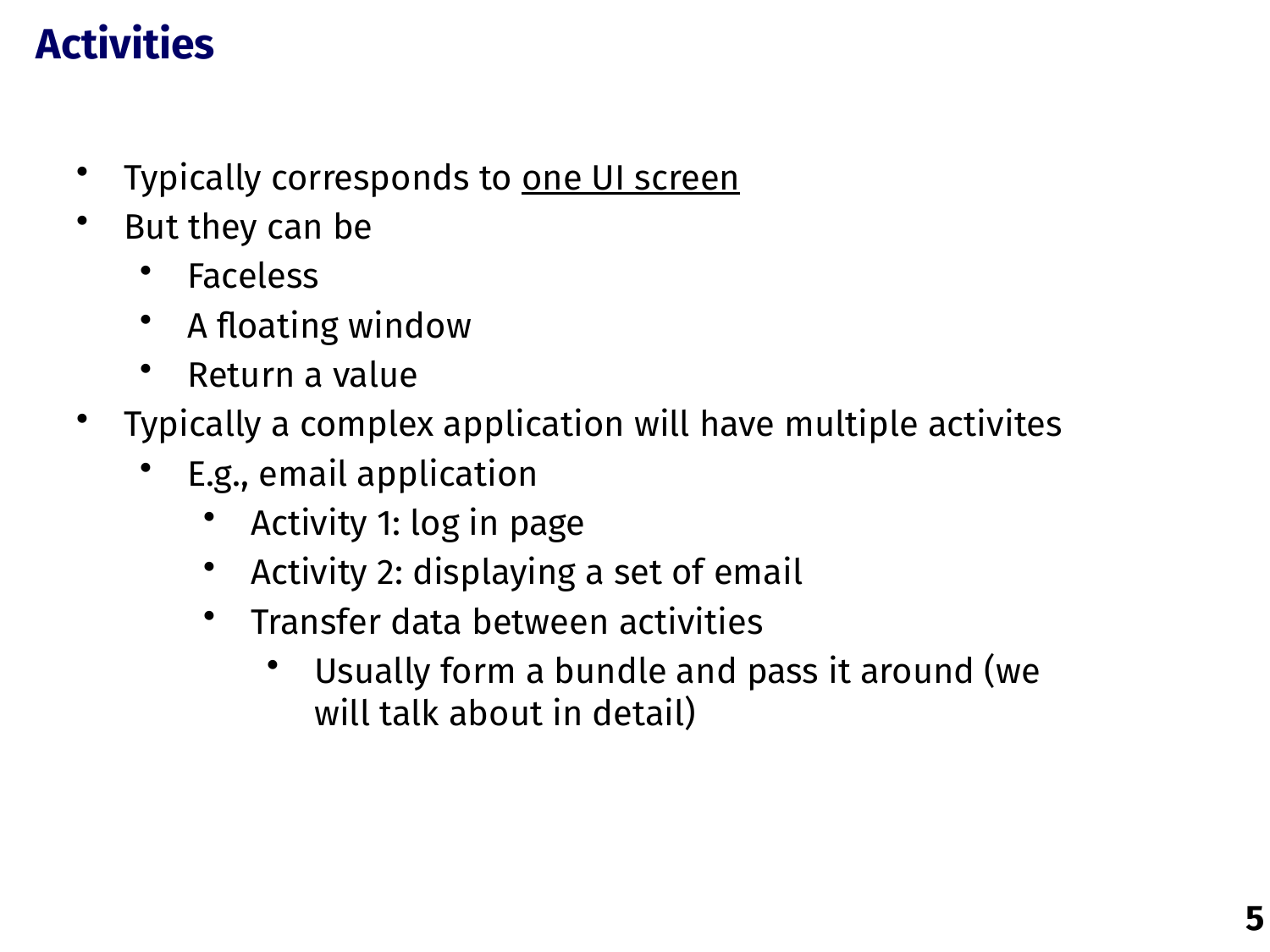

# Activities
Typically corresponds to one UI screen
But they can be
Faceless
A floating window
Return a value
Typically a complex application will have multiple activites
E.g., email application
Activity 1: log in page
Activity 2: displaying a set of email
Transfer data between activities
Usually form a bundle and pass it around (we will talk about in detail)

5